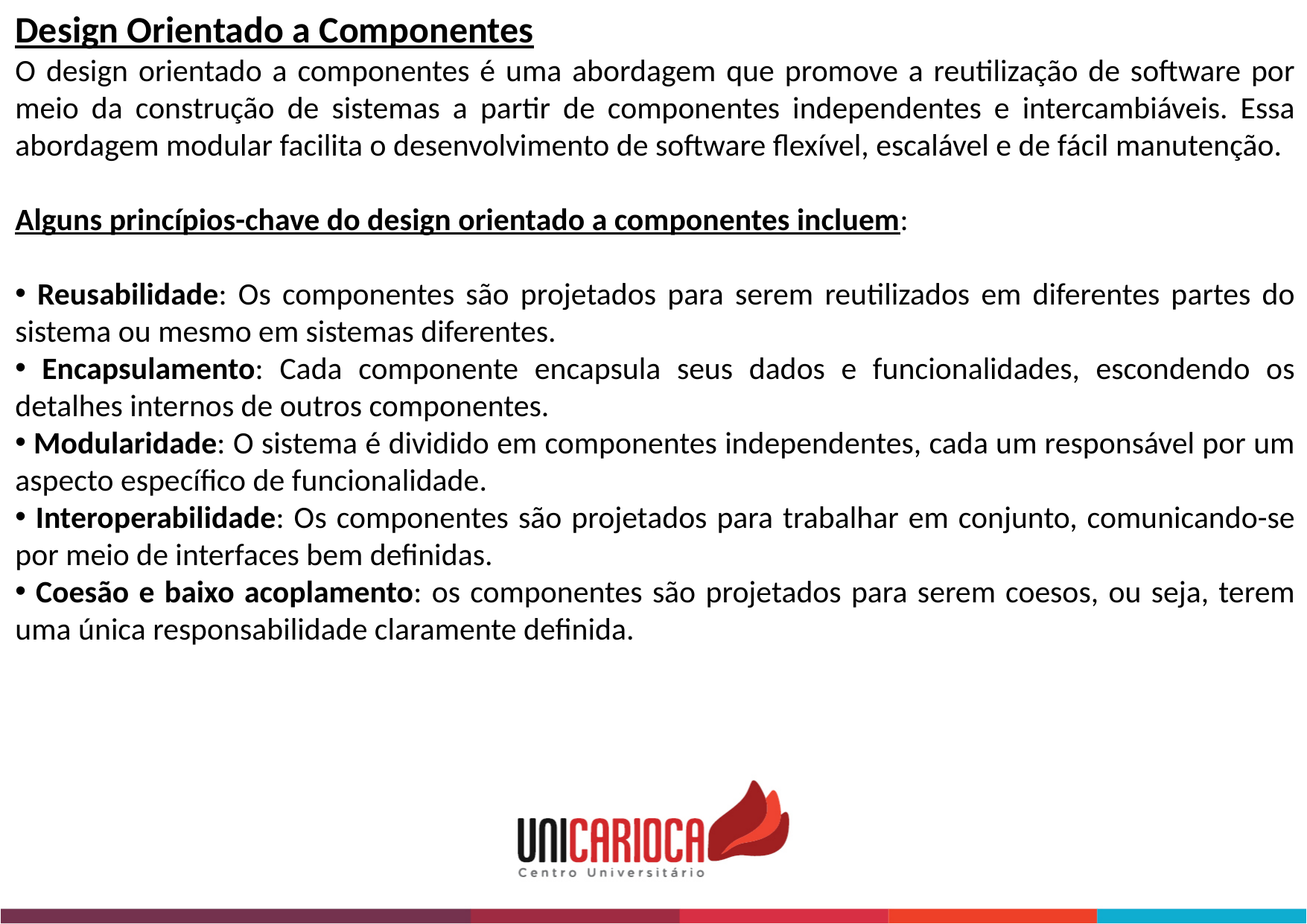

Design Orientado a Componentes
O design orientado a componentes é uma abordagem que promove a reutilização de software por meio da construção de sistemas a partir de componentes independentes e intercambiáveis. Essa abordagem modular facilita o desenvolvimento de software flexível, escalável e de fácil manutenção.

Alguns princípios-chave do design orientado a componentes incluem:

 Reusabilidade: Os componentes são projetados para serem reutilizados em diferentes partes do sistema ou mesmo em sistemas diferentes.
 Encapsulamento: Cada componente encapsula seus dados e funcionalidades, escondendo os detalhes internos de outros componentes.
 Modularidade: O sistema é dividido em componentes independentes, cada um responsável por um aspecto específico de funcionalidade.
 Interoperabilidade: Os componentes são projetados para trabalhar em conjunto, comunicando-se por meio de interfaces bem definidas.
 Coesão e baixo acoplamento: os componentes são projetados para serem coesos, ou seja, terem uma única responsabilidade claramente definida.